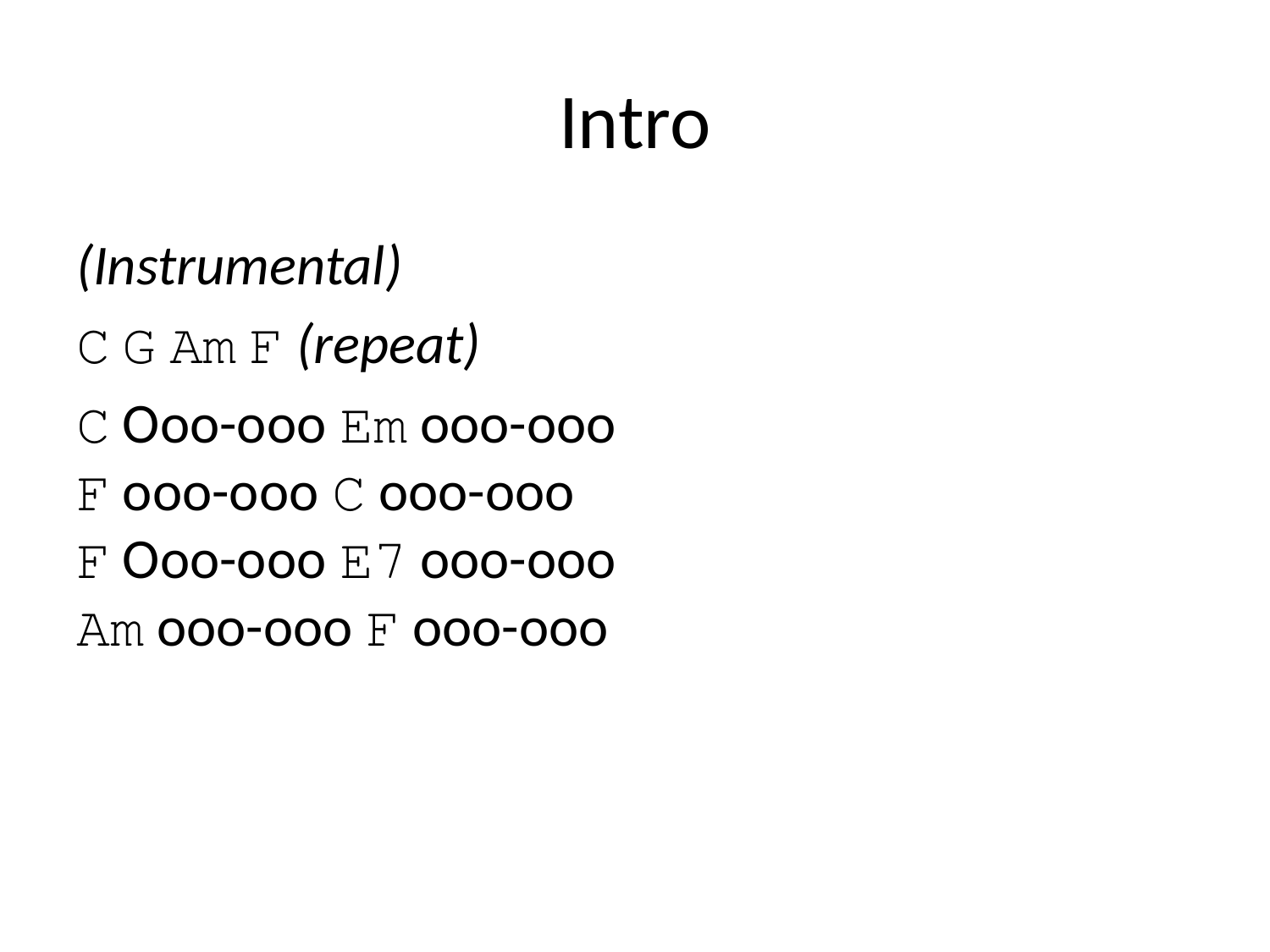

# Intro
(Instrumental)
C G Am F (repeat)
C Ooo-ooo Em ooo-ooo
F ooo-ooo C ooo-ooo
F Ooo-ooo E7 ooo-ooo
Am ooo-ooo F ooo-ooo